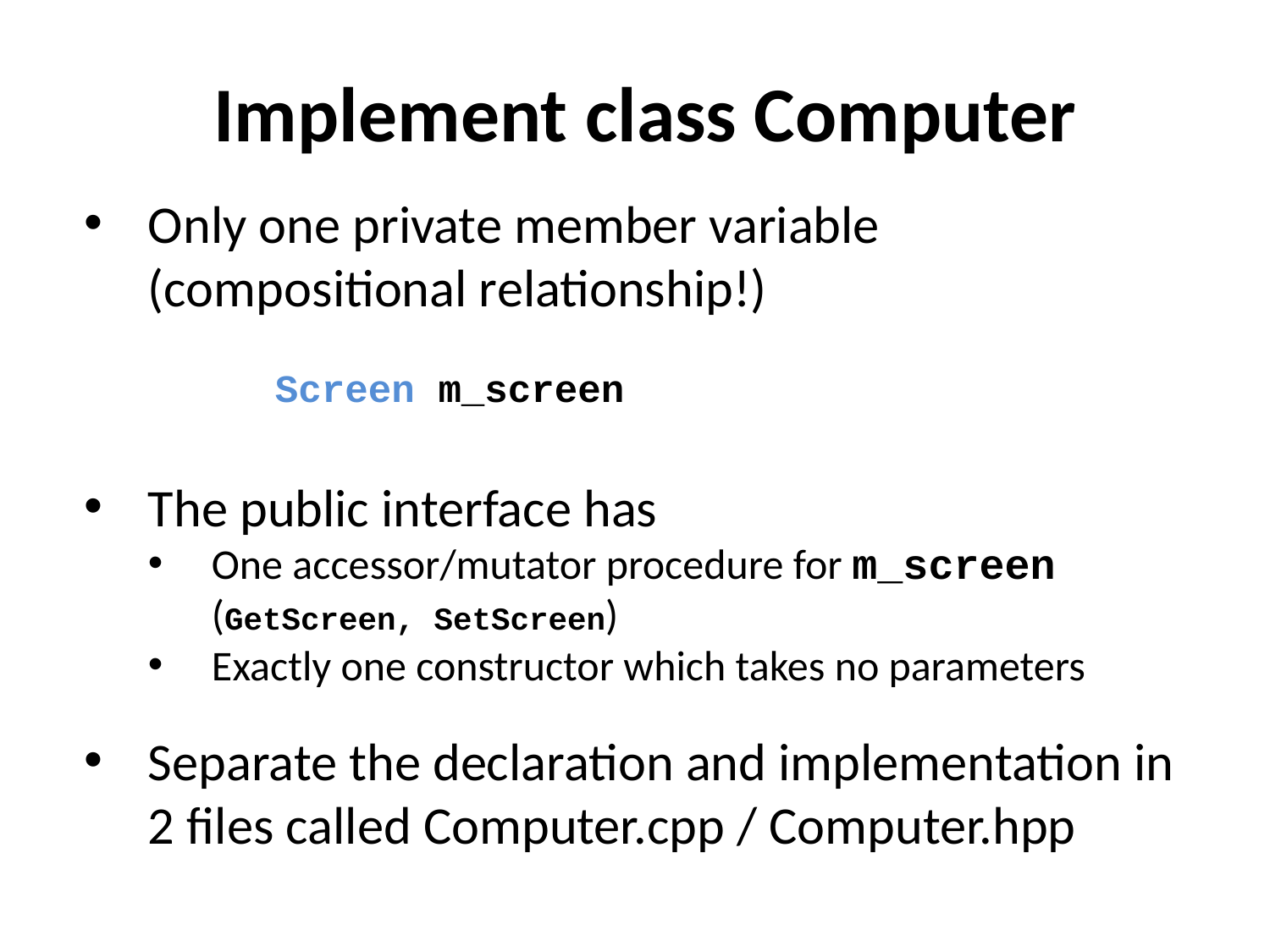

# Implement class Computer
Only one private member variable
(compositional relationship!)
	Screen m_screen

The public interface has
One accessor/mutator procedure for m_screen
(GetScreen, SetScreen)
Exactly one constructor which takes no parameters

Separate the declaration and implementation in 2 files called Computer.cpp / Computer.hpp